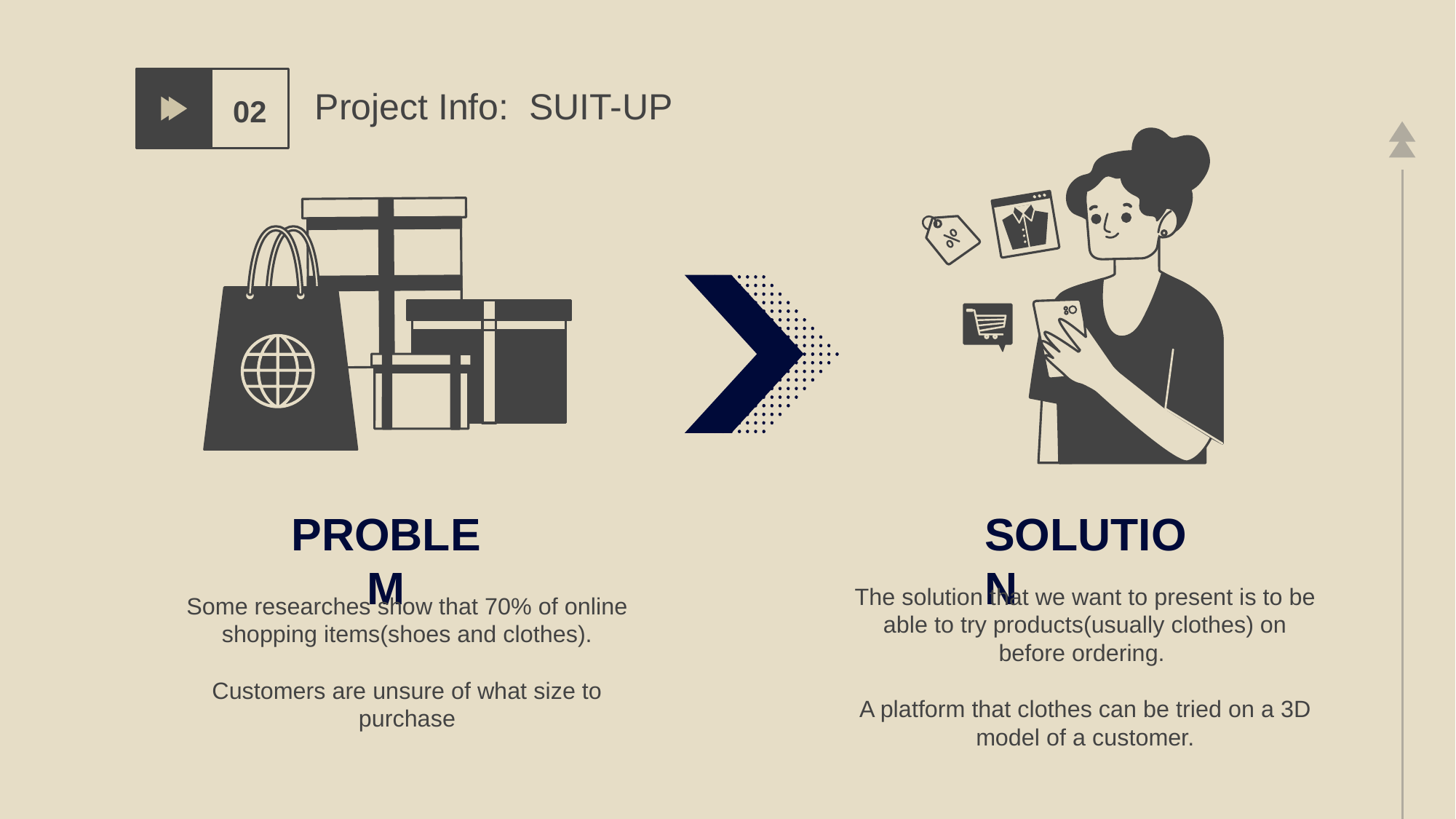

02

# Project Info:  SUIT-UP

PROBLEM
SOLUTION
The solution that we want to present is to be able to try products(usually clothes) on before ordering.

A platform that clothes can be tried on a 3D model of a customer.
Some researches show that 70% of online shopping items(shoes and clothes).

Customers are unsure of what size to purchase